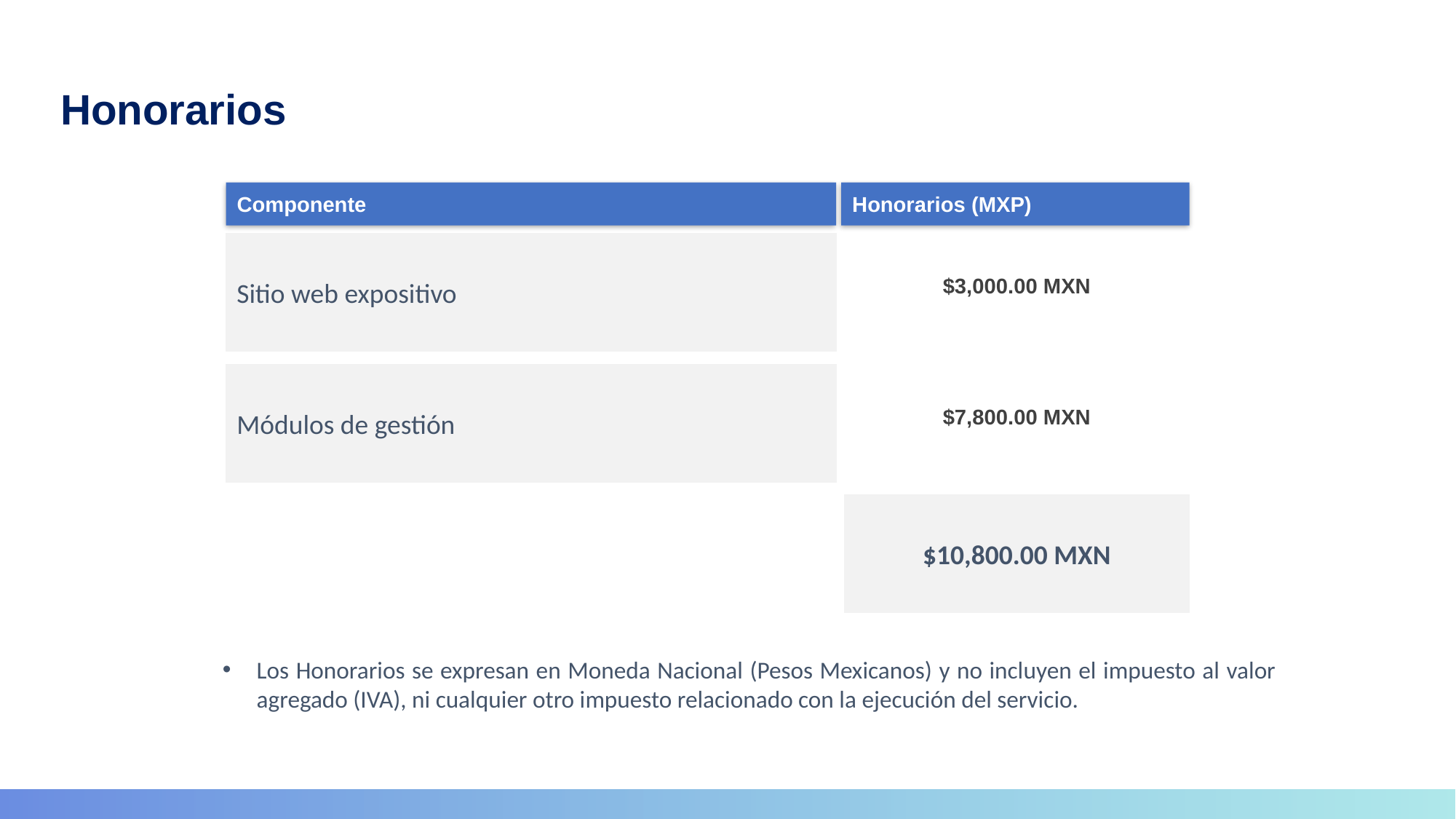

# Honorarios
Componente
Honorarios (MXP)
Sitio web expositivo
$3,000.00 MXN
Módulos de gestión
$7,800.00 MXN
$10,800.00 MXN

Los Honorarios se expresan en Moneda Nacional (Pesos Mexicanos) y no incluyen el impuesto al valor agregado (IVA), ni cualquier otro impuesto relacionado con la ejecución del servicio.